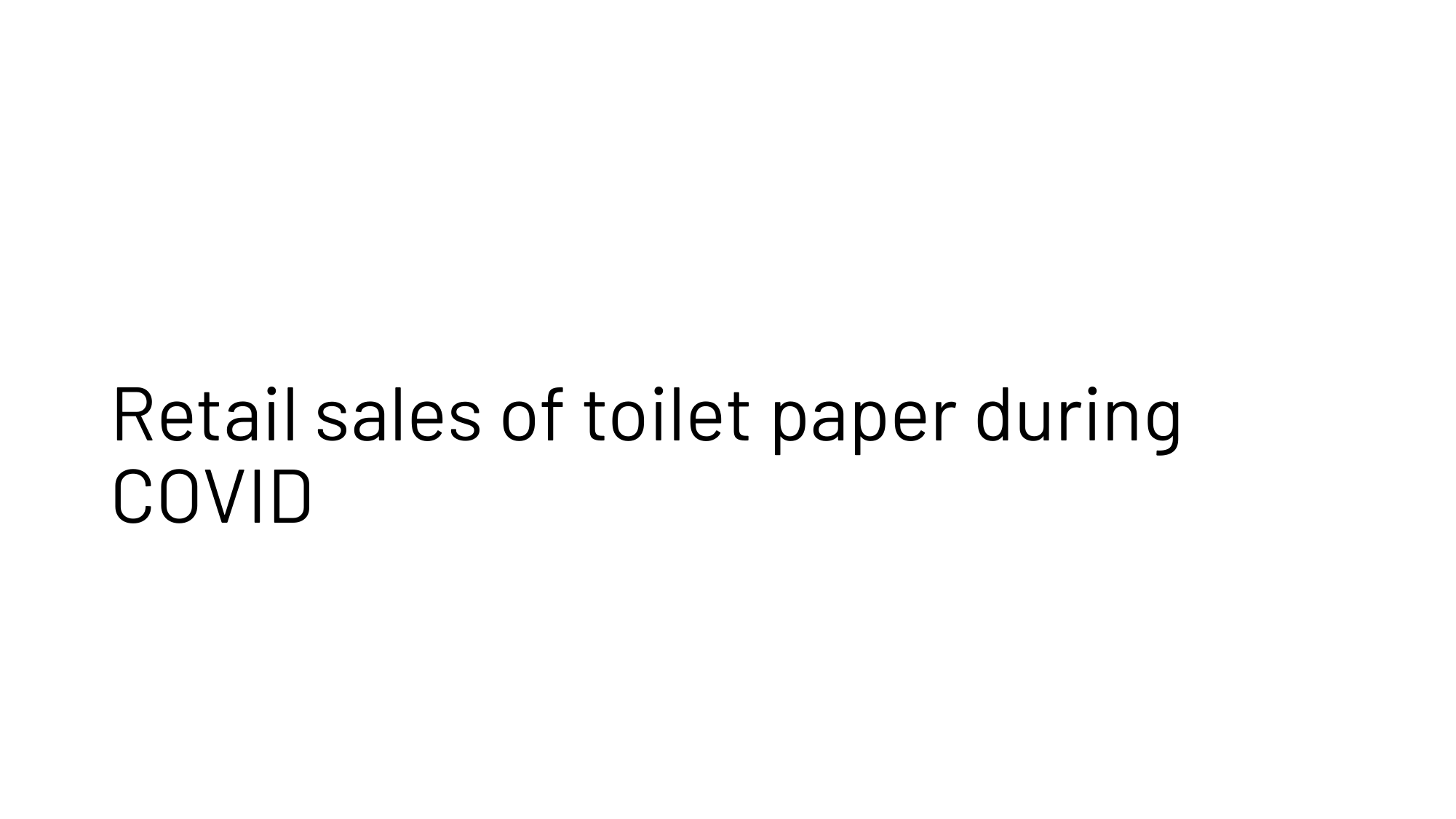

# Retail sales of toilet paper during COVID